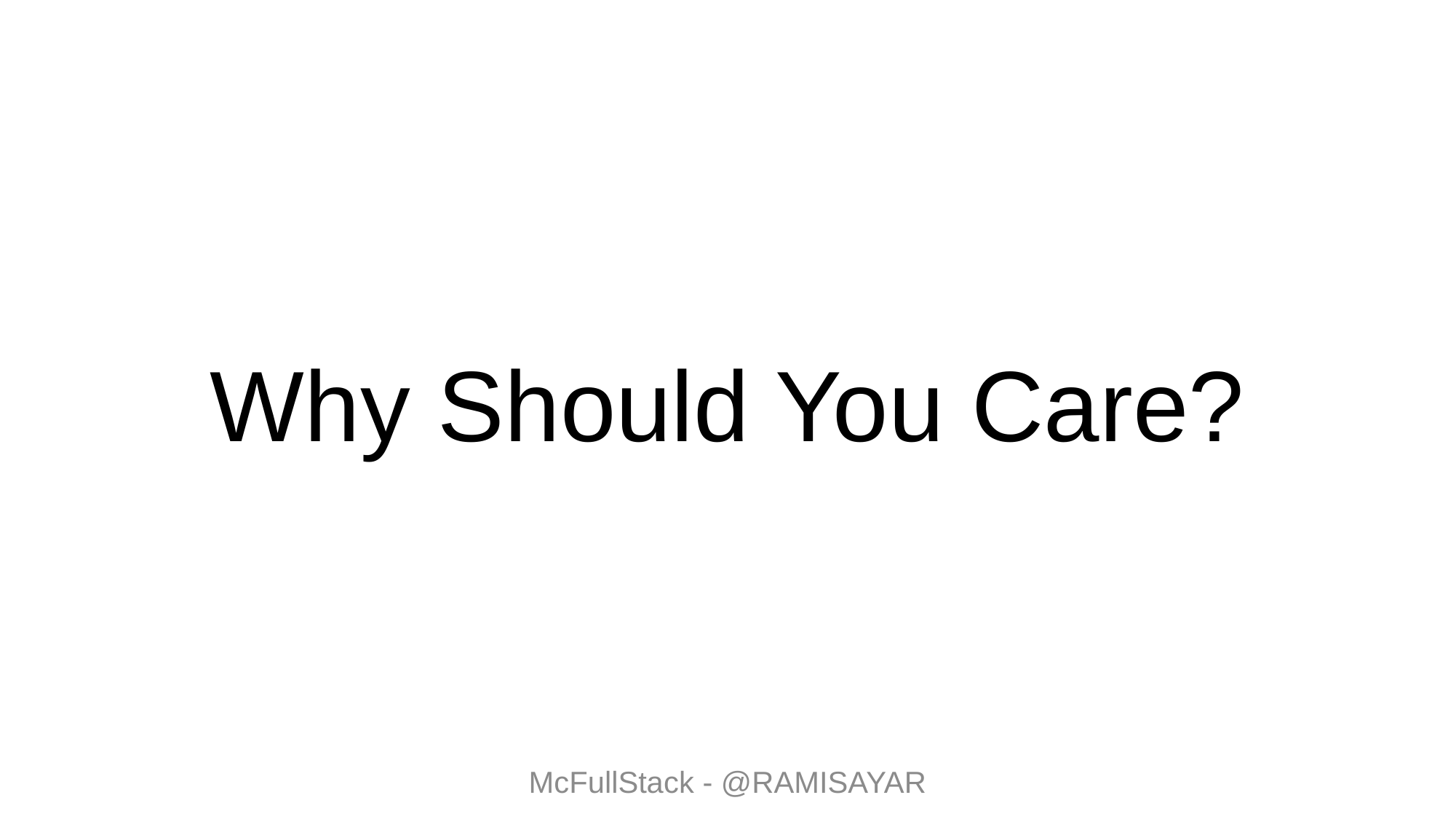

# Why Should You Care?
McFullStack - @RAMISAYAR